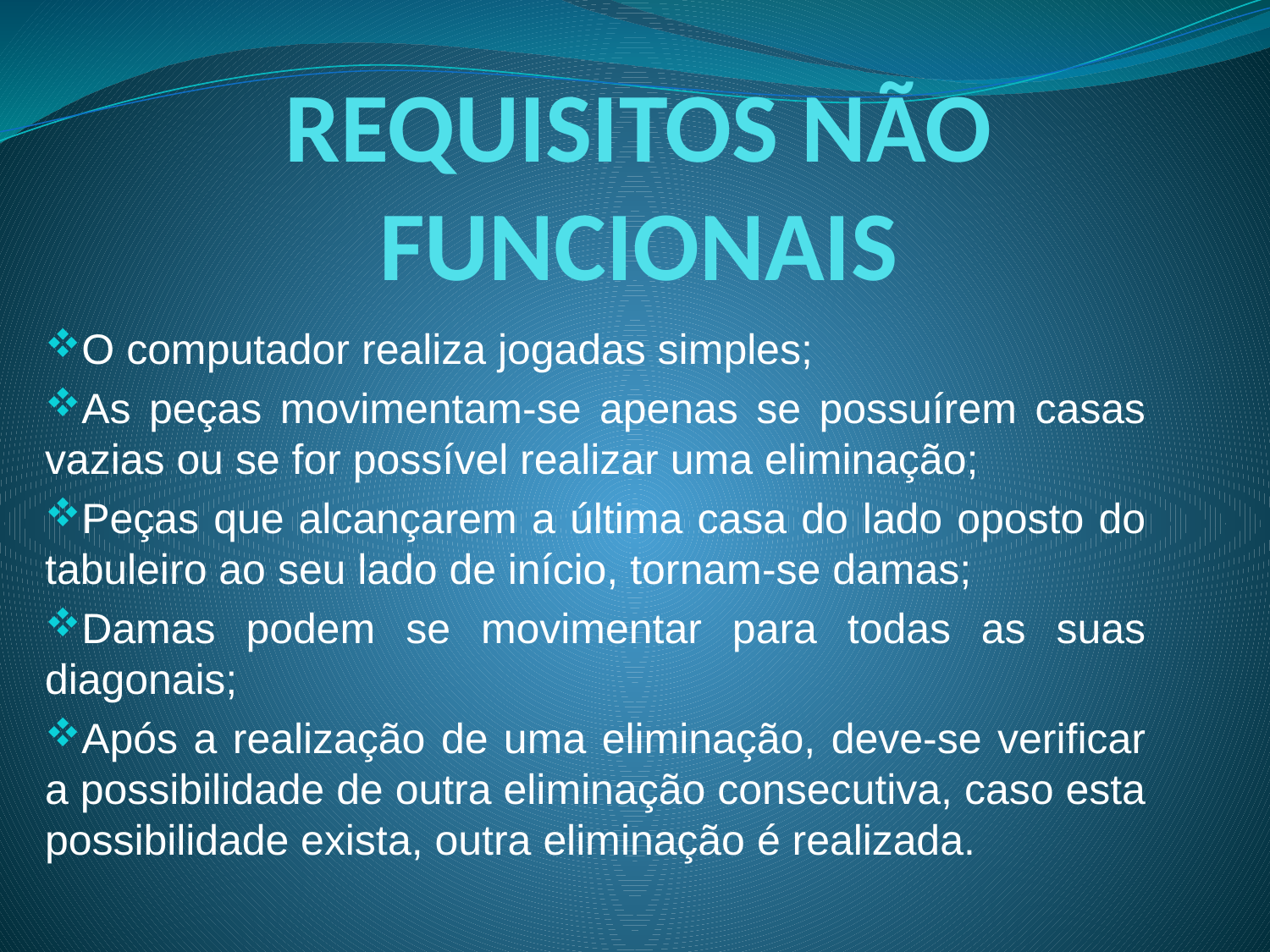

# REQUISITOS NÃO FUNCIONAIS
O computador realiza jogadas simples;
As peças movimentam-se apenas se possuírem casas vazias ou se for possível realizar uma eliminação;
Peças que alcançarem a última casa do lado oposto do tabuleiro ao seu lado de início, tornam-se damas;
Damas podem se movimentar para todas as suas diagonais;
Após a realização de uma eliminação, deve-se verificar a possibilidade de outra eliminação consecutiva, caso esta possibilidade exista, outra eliminação é realizada.